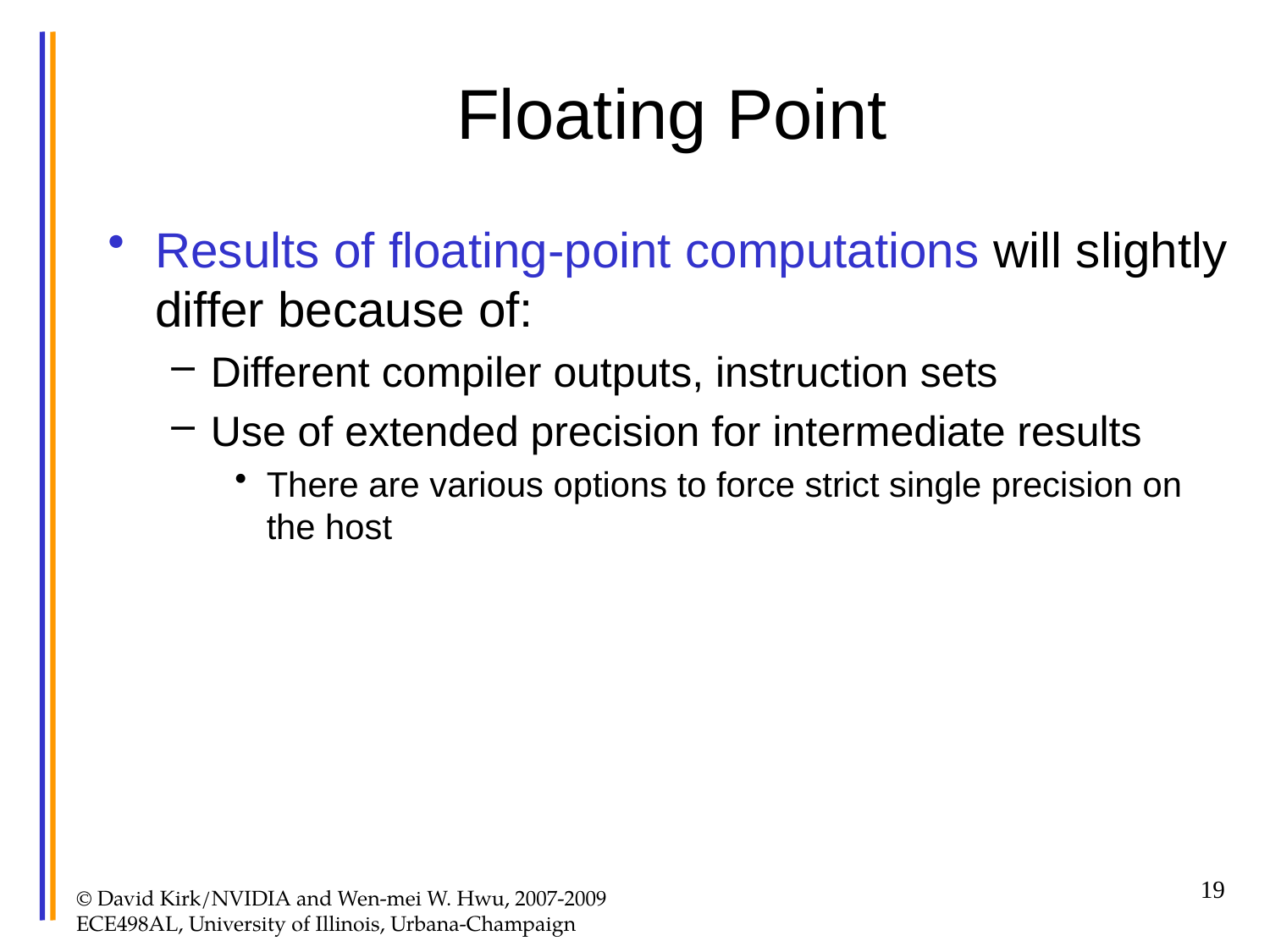

# Floating Point
Results of floating-point computations will slightly differ because of:
Different compiler outputs, instruction sets
Use of extended precision for intermediate results
There are various options to force strict single precision on the host

19
© David Kirk/NVIDIA and Wen-mei W. Hwu, 2007-2009
ECE498AL, University of Illinois, Urbana-Champaign